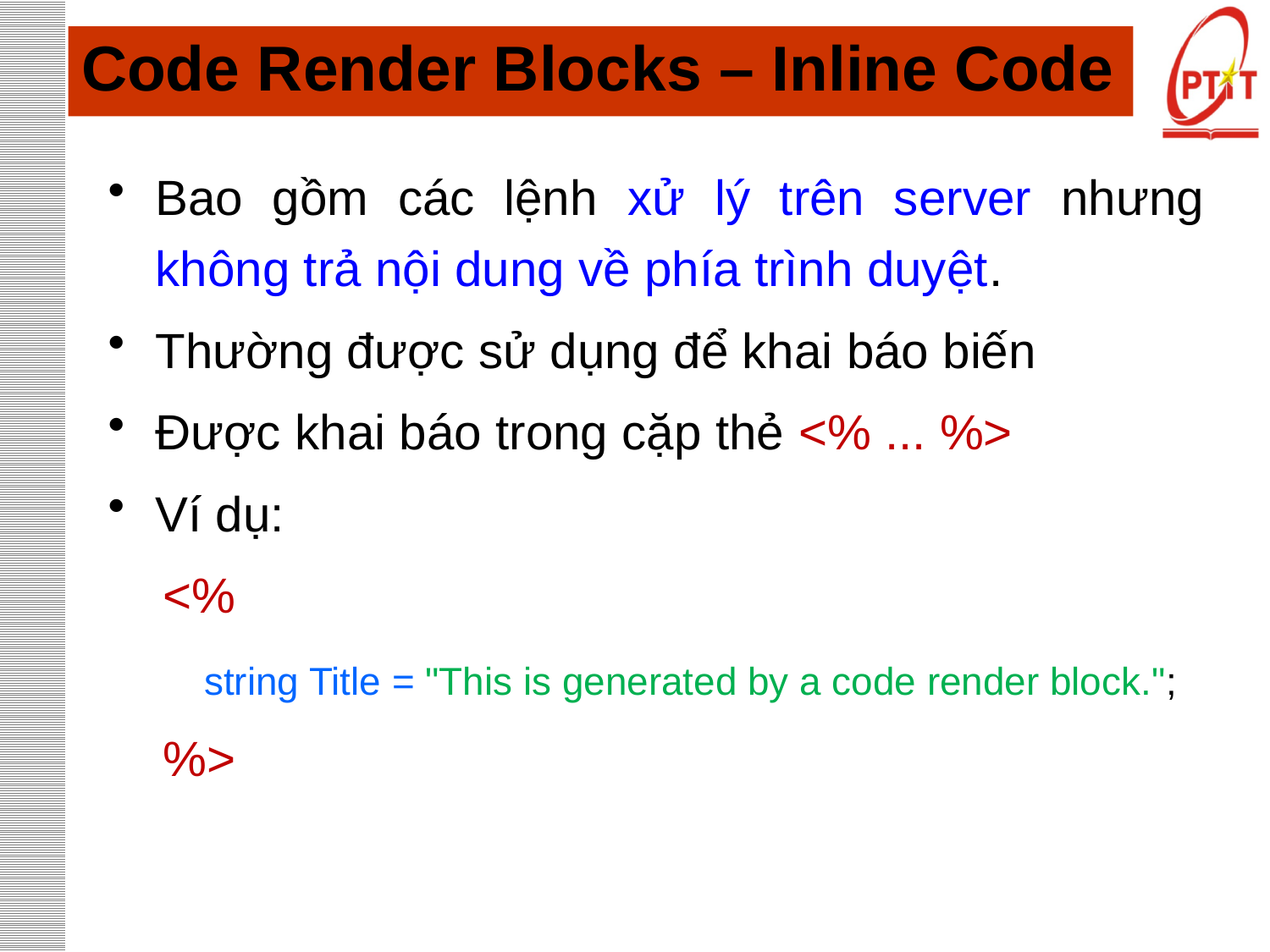

# Code Render Blocks – Inline Code
Bao gồm các lệnh xử lý trên server nhưng không trả nội dung về phía trình duyệt.
Thường được sử dụng để khai báo biến
Được khai báo trong cặp thẻ <% ... %>
Ví dụ:
    <%
       string Title = "This is generated by a code render block.";
    %>